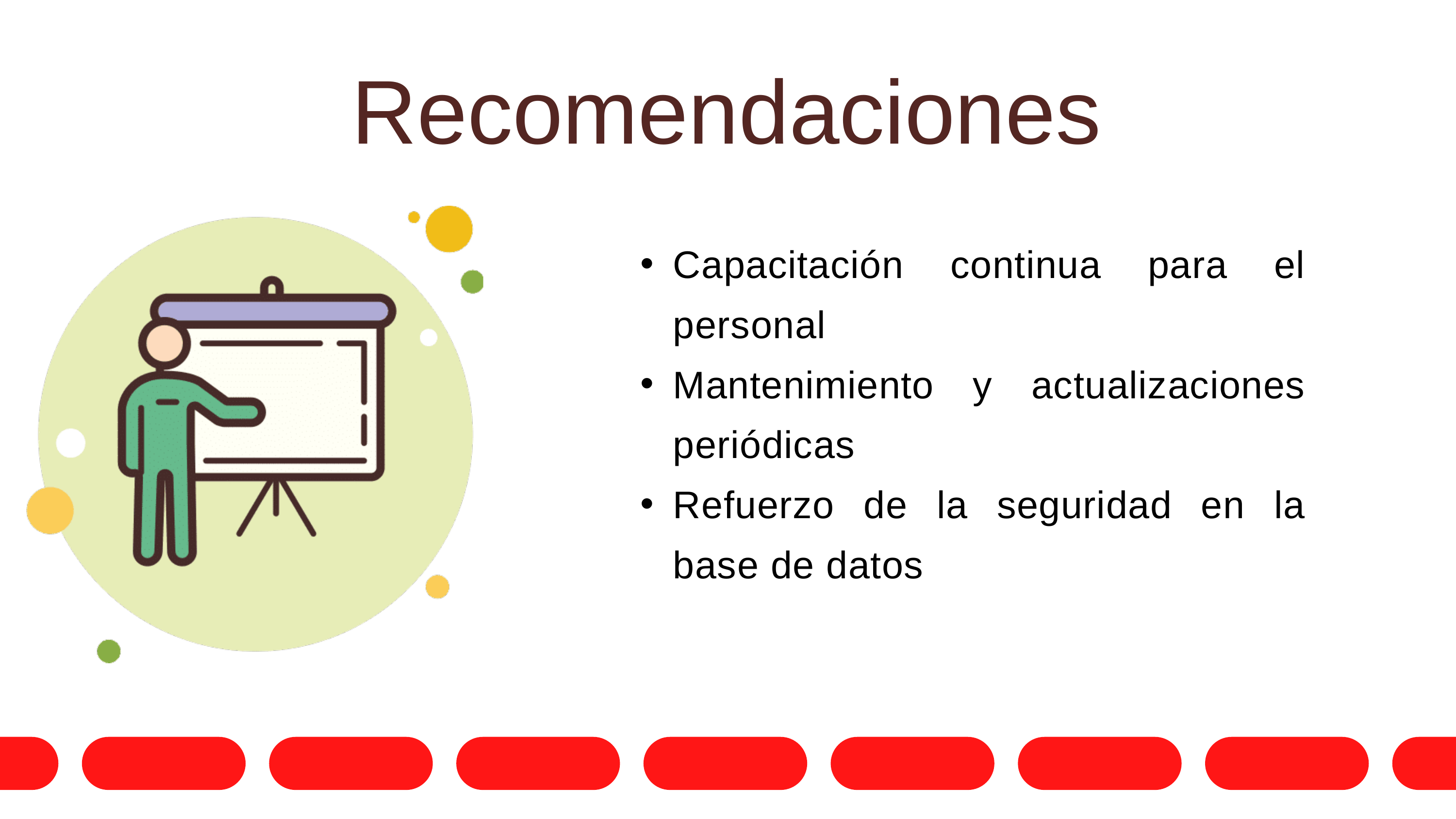

Recomendaciones

Capacitación continua para el personal
Mantenimiento y actualizaciones periódicas
Refuerzo de la seguridad en la base de datos